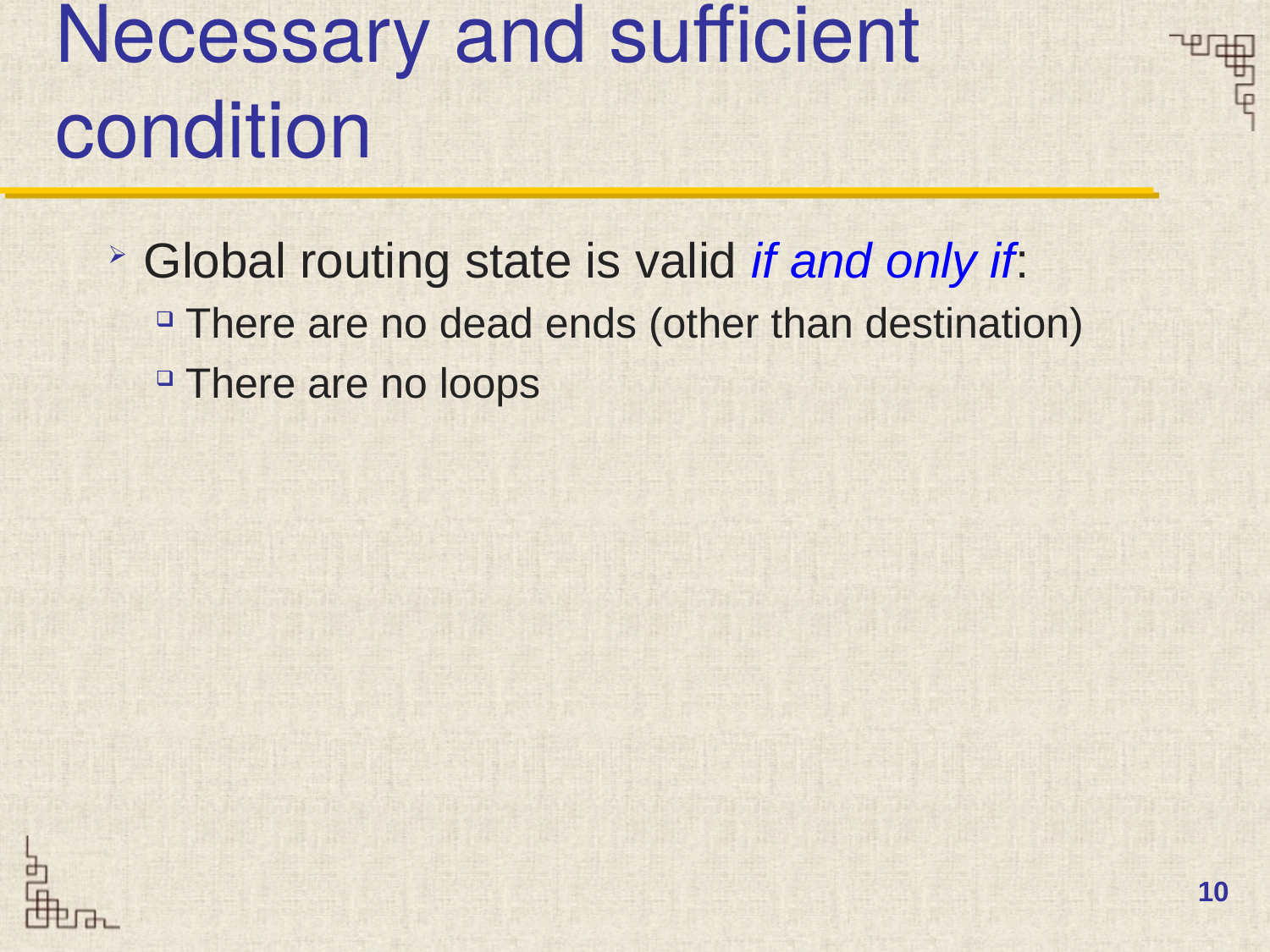

# Necessary and sufficient condition
Global routing state is valid if and only if:
There are no dead ends (other than destination)
There are no loops
10